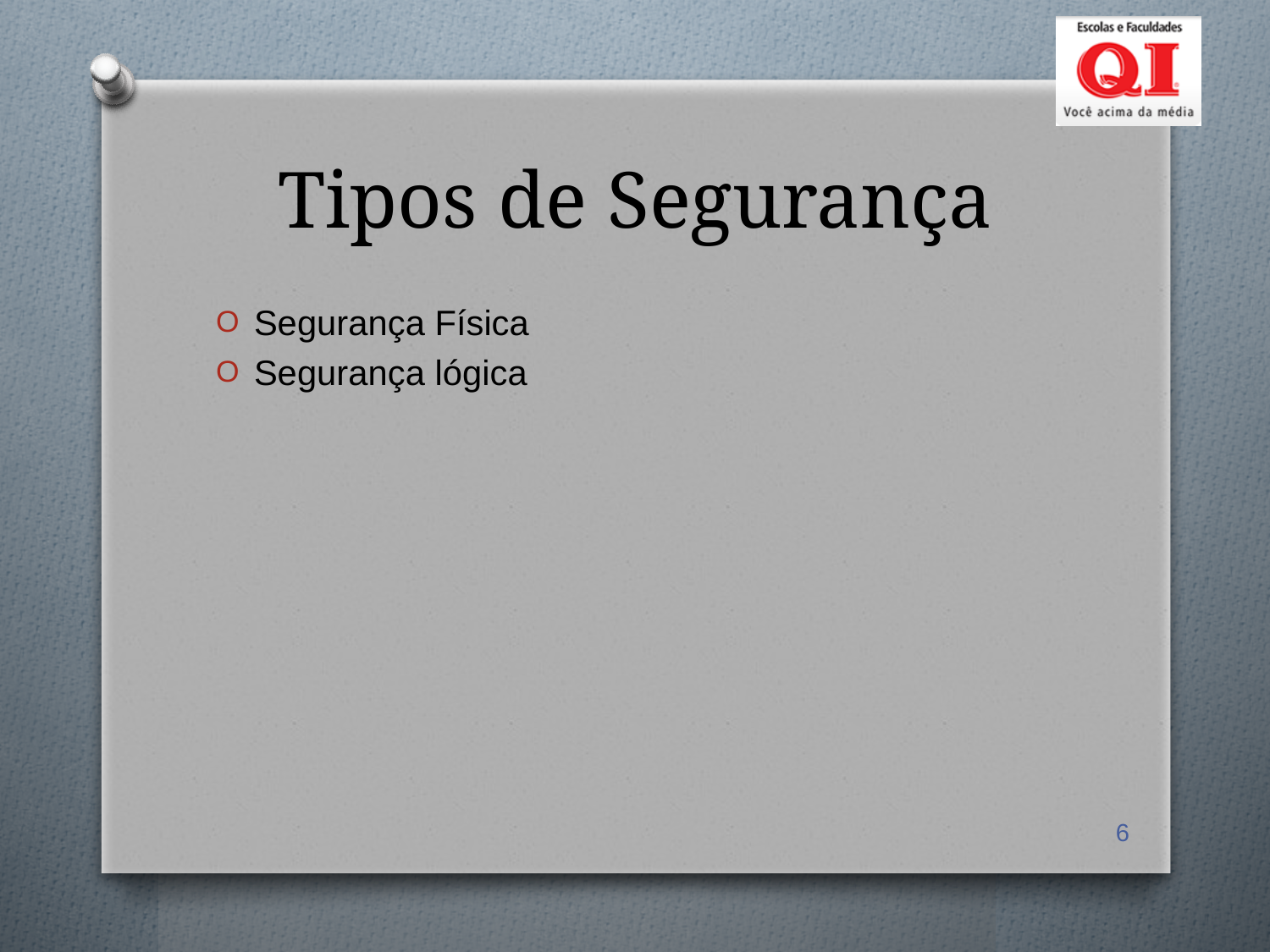

# Tipos de Segurança
Segurança Física
Segurança lógica
6